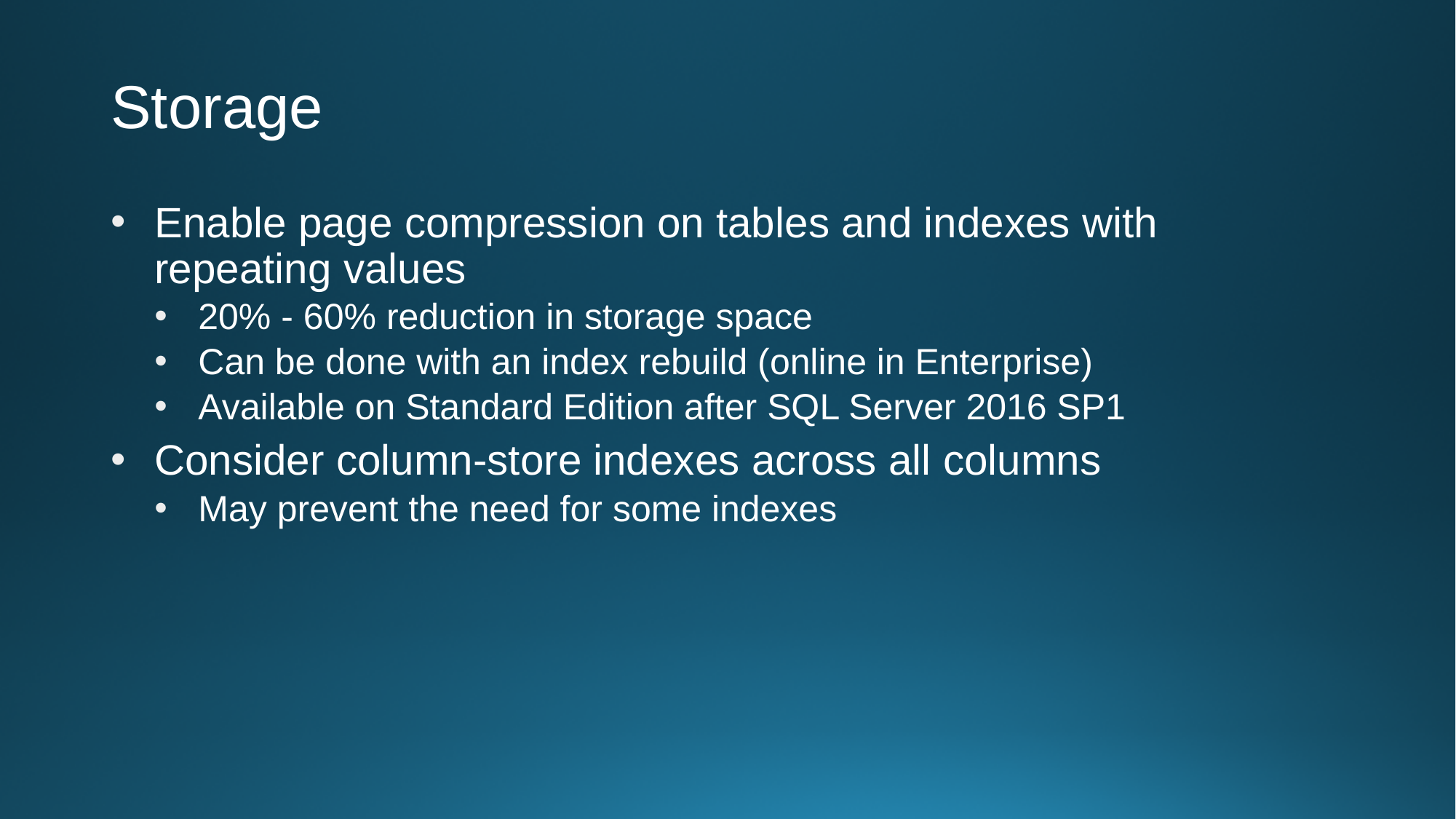

# Storage
Enable page compression on tables and indexes with repeating values
20% - 60% reduction in storage space
Can be done with an index rebuild (online in Enterprise)
Available on Standard Edition after SQL Server 2016 SP1
Consider column-store indexes across all columns
May prevent the need for some indexes